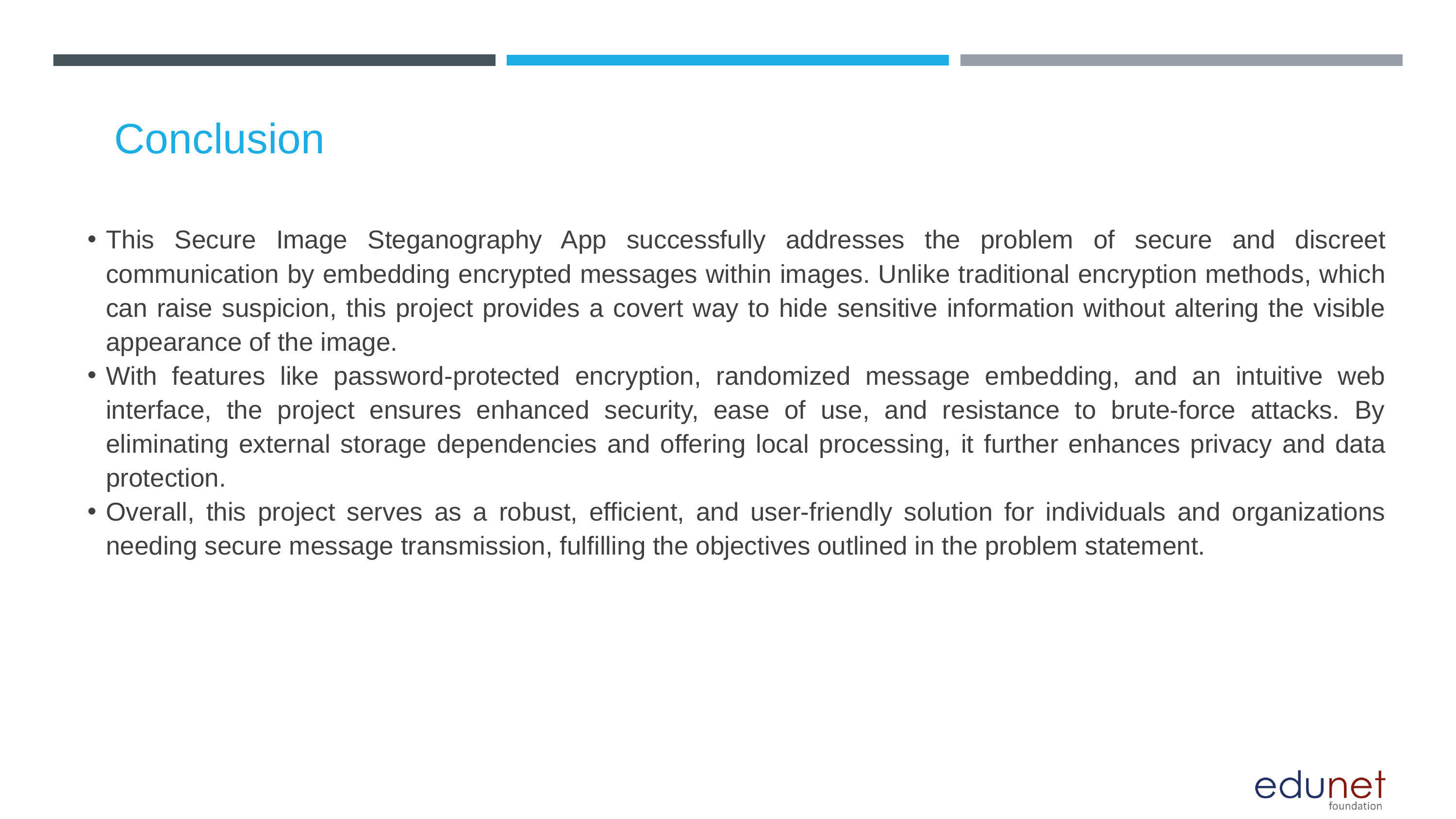

Conclusion

This Secure Image Steganography App successfully addresses the problem of secure and discreet communication by embedding encrypted messages within images. Unlike traditional encryption methods, which can raise suspicion, this project provides a covert way to hide sensitive information without altering the visible appearance of the image.
With features like password-protected encryption, randomized message embedding, and an intuitive web interface, the project ensures enhanced security, ease of use, and resistance to brute-force attacks. By eliminating external storage dependencies and offering local processing, it further enhances privacy and data protection.
Overall, this project serves as a robust, efficient, and user-friendly solution for individuals and organizations needing secure message transmission, fulfilling the objectives outlined in the problem statement.